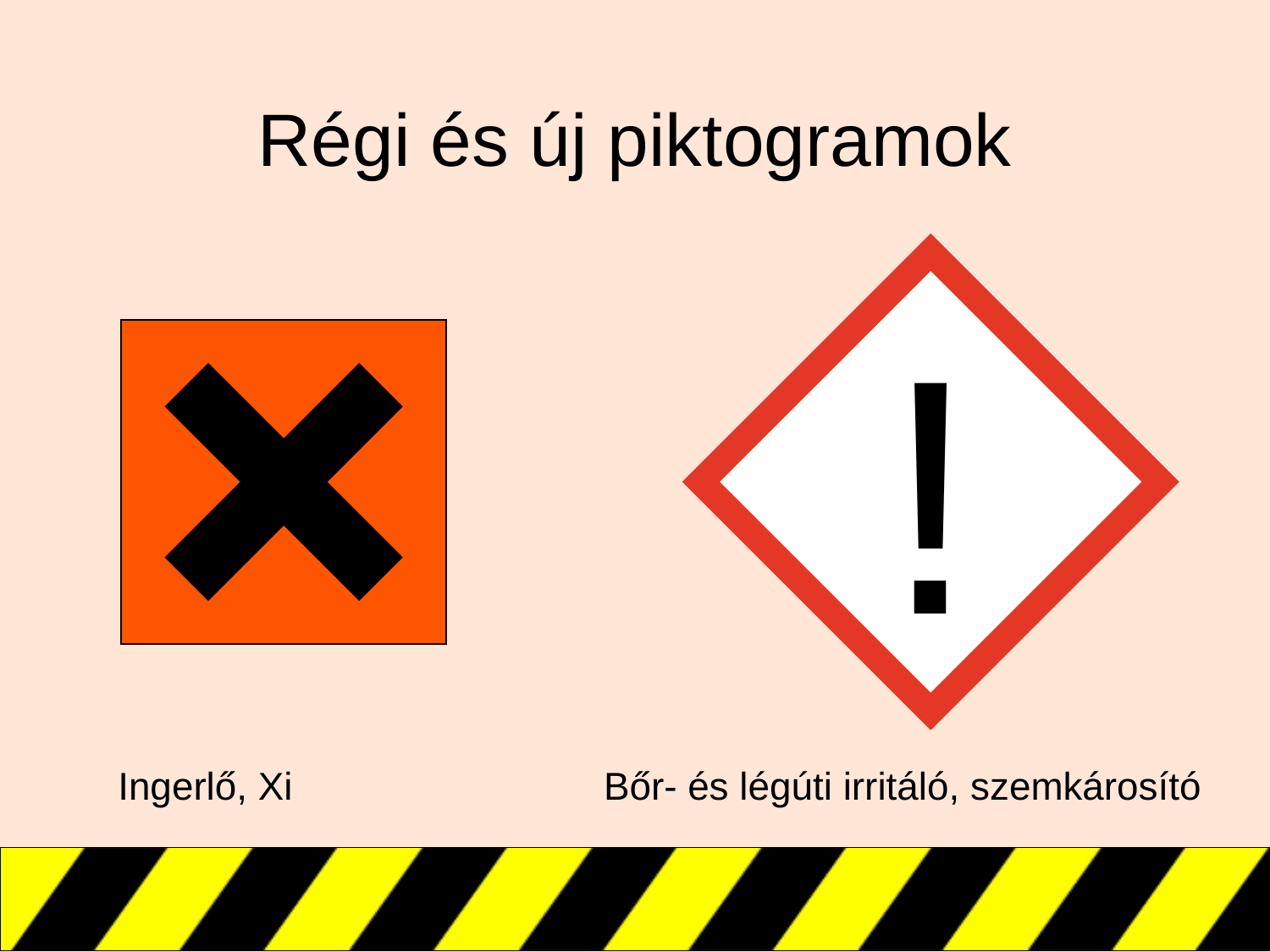

# Régi és új piktogramok
!

Ingerlő, Xi
Bőr- és légúti irritáló, szemkárosító